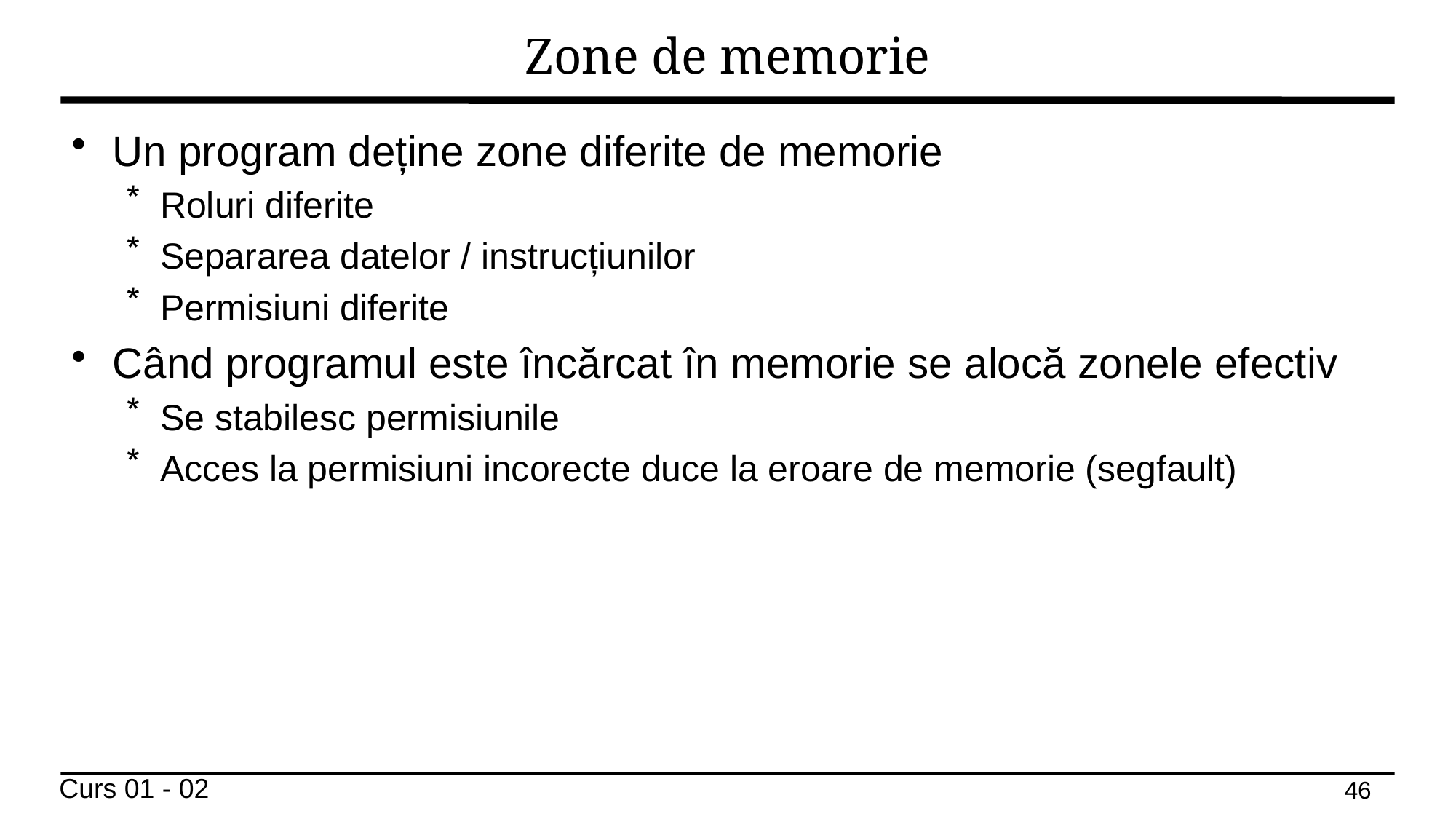

# Zone de memorie
Un program deține zone diferite de memorie
Roluri diferite
Separarea datelor / instrucțiunilor
Permisiuni diferite
Când programul este încărcat în memorie se alocă zonele efectiv
Se stabilesc permisiunile
Acces la permisiuni incorecte duce la eroare de memorie (segfault)